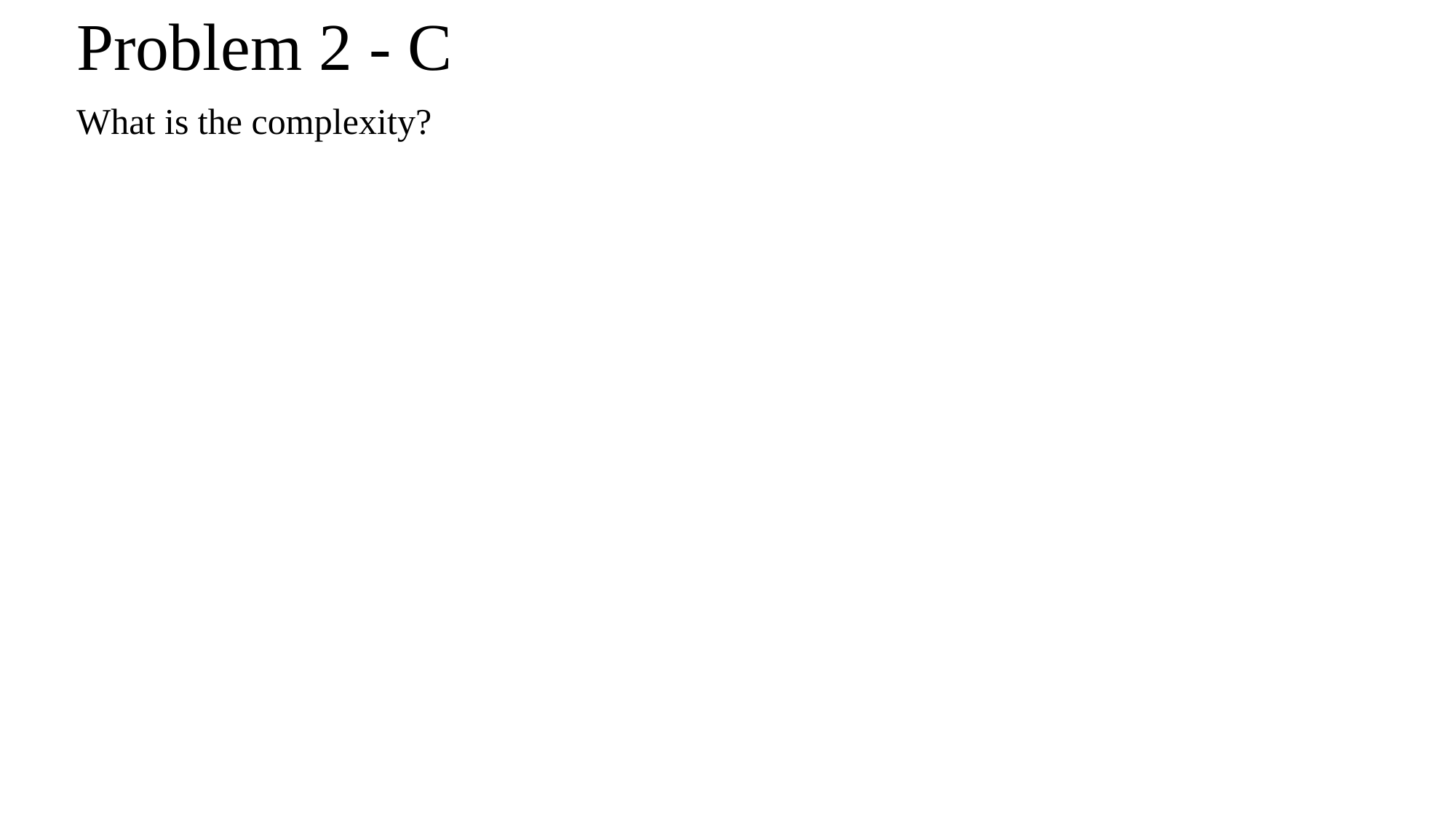

# Problem 2 - C
What is the complexity?